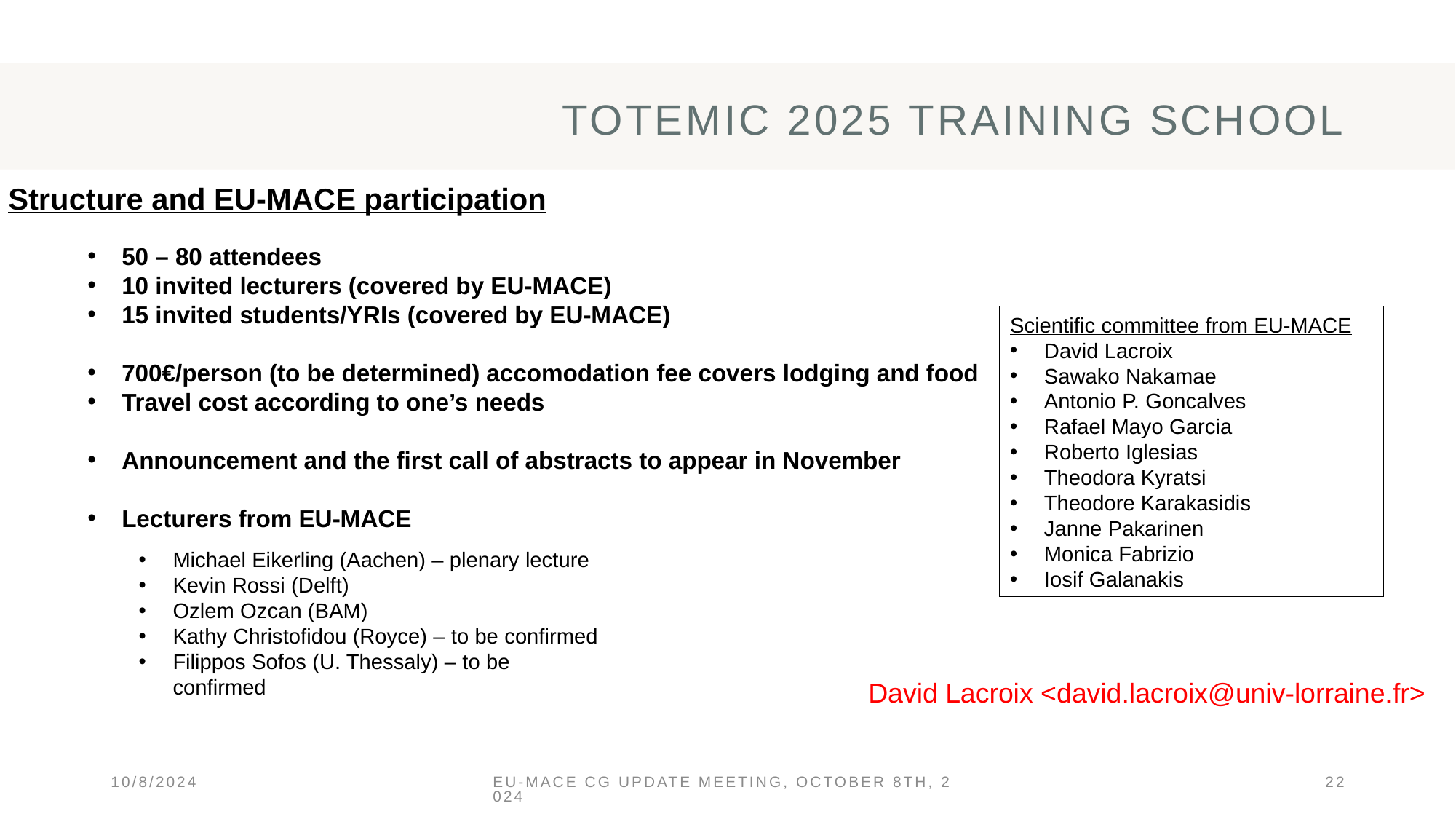

# TOTEMIC 2025 training school
Structure and EU-MACE participation
50 – 80 attendees
10 invited lecturers (covered by EU-MACE)
15 invited students/YRIs (covered by EU-MACE)

700€/person (to be determined) accomodation fee covers lodging and food
Travel cost according to one’s needs

Announcement and the first call of abstracts to appear in November

Lecturers from EU-MACE
Scientific committee from EU-MACE
David Lacroix
Sawako Nakamae
Antonio P. Goncalves
Rafael Mayo Garcia
Roberto Iglesias
Theodora Kyratsi
Theodore Karakasidis
Janne Pakarinen
Monica Fabrizio
Iosif Galanakis
Michael Eikerling (Aachen) – plenary lecture
Kevin Rossi (Delft)
Ozlem Ozcan (BAM)
Kathy Christofidou (Royce) – to be confirmed
Filippos Sofos (U. Thessaly) – to be confirmed

David Lacroix <david.lacroix@univ-lorraine.fr>
10/8/2024
EU-MACE CG update meeting, October 8th, 2024
22